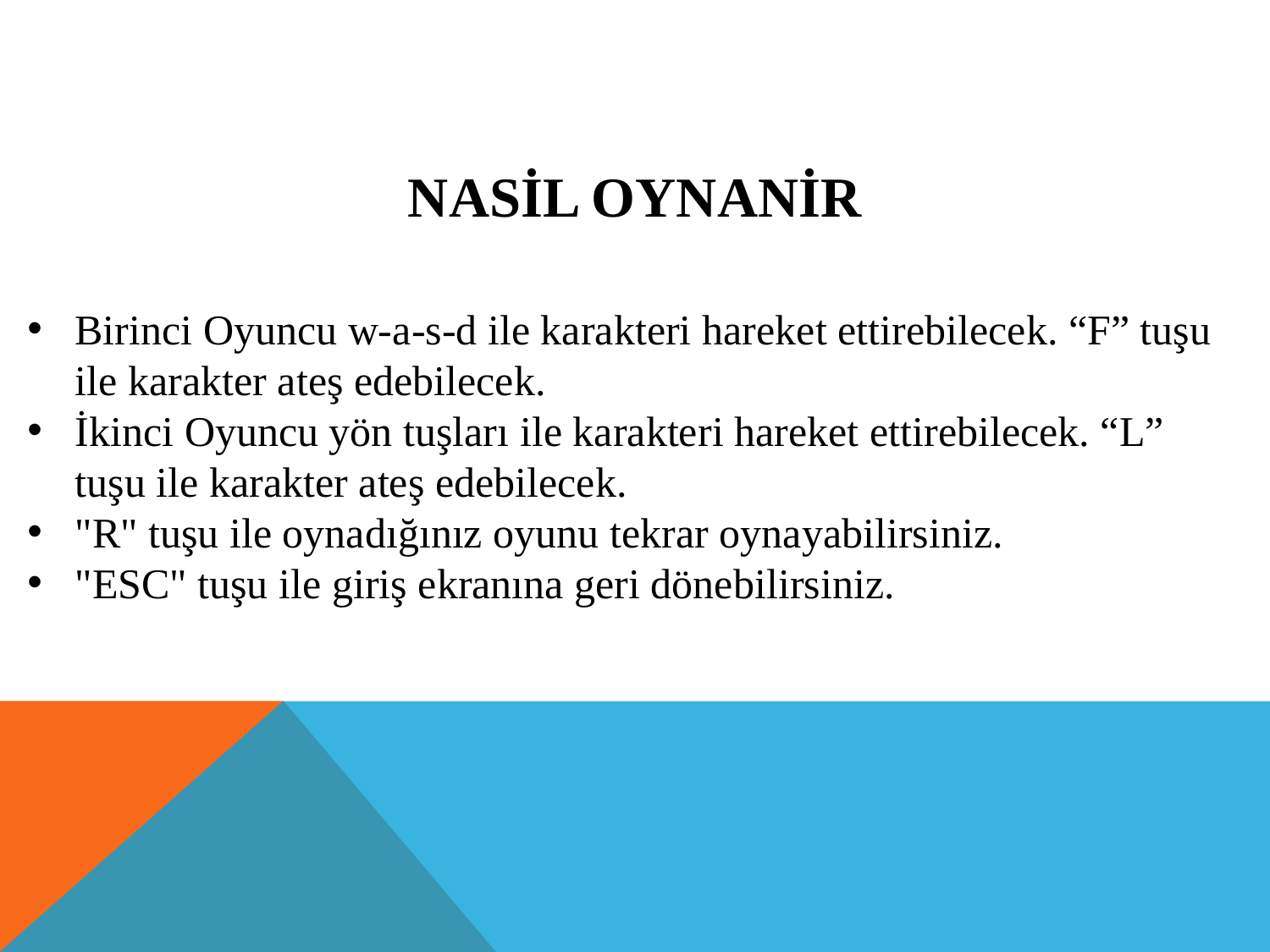

# Nasil oynanir
Birinci Oyuncu w-a-s-d ile karakteri hareket ettirebilecek. “F” tuşu ile karakter ateş edebilecek.
İkinci Oyuncu yön tuşları ile karakteri hareket ettirebilecek. “L” tuşu ile karakter ateş edebilecek.
"R" tuşu ile oynadığınız oyunu tekrar oynayabilirsiniz.
"ESC" tuşu ile giriş ekranına geri dönebilirsiniz.